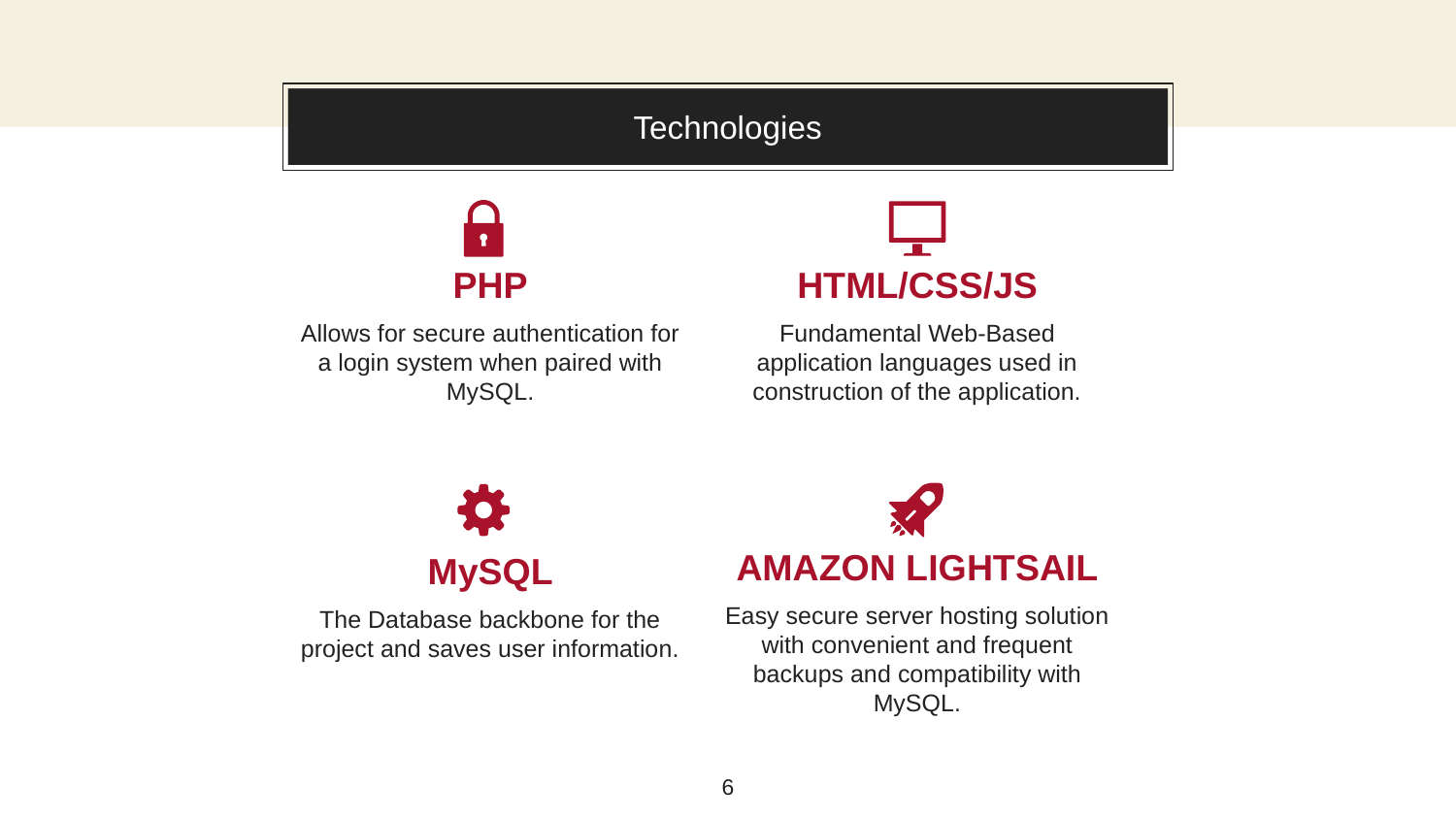

Let’s review some concepts
# Technologies

PHP
Allows for secure authentication for a login system when paired with MySQL.
HTML/CSS/JS
Fundamental Web-Based application languages used in construction of the application.

AMAZON LIGHTSAIL
Easy secure server hosting solution with convenient and frequent backups and compatibility with MySQL.
MySQL
The Database backbone for the project and saves user information.
6